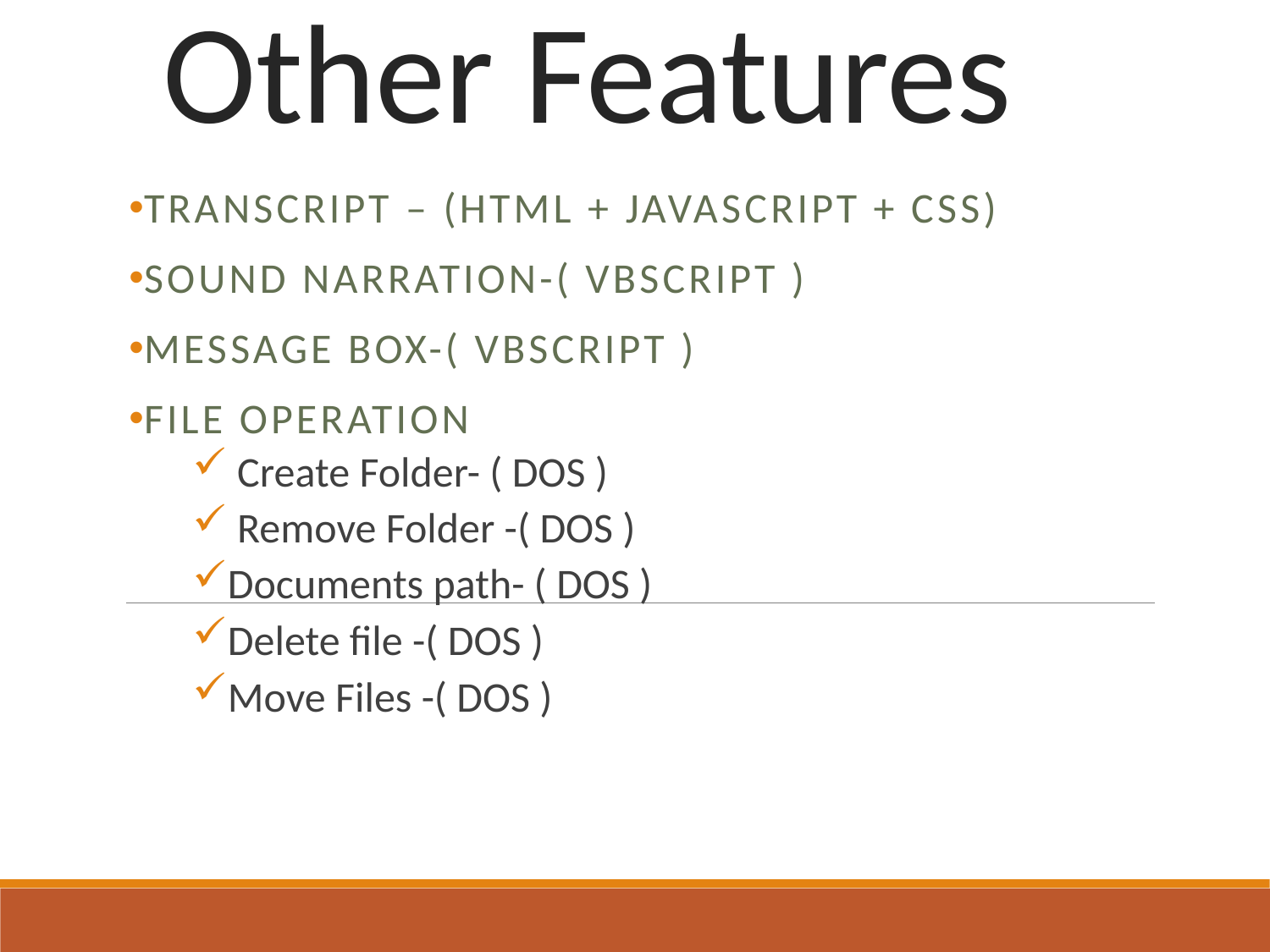

# Other Features
Transcript – (HTML + JavaScript + CSS)
Sound Narration-( VBScript )
Message Box-( VBScript )
File Operation
 Create Folder- ( DOS )
 Remove Folder -( DOS )
Documents path- ( DOS )
Delete file -( DOS )
Move Files -( DOS )